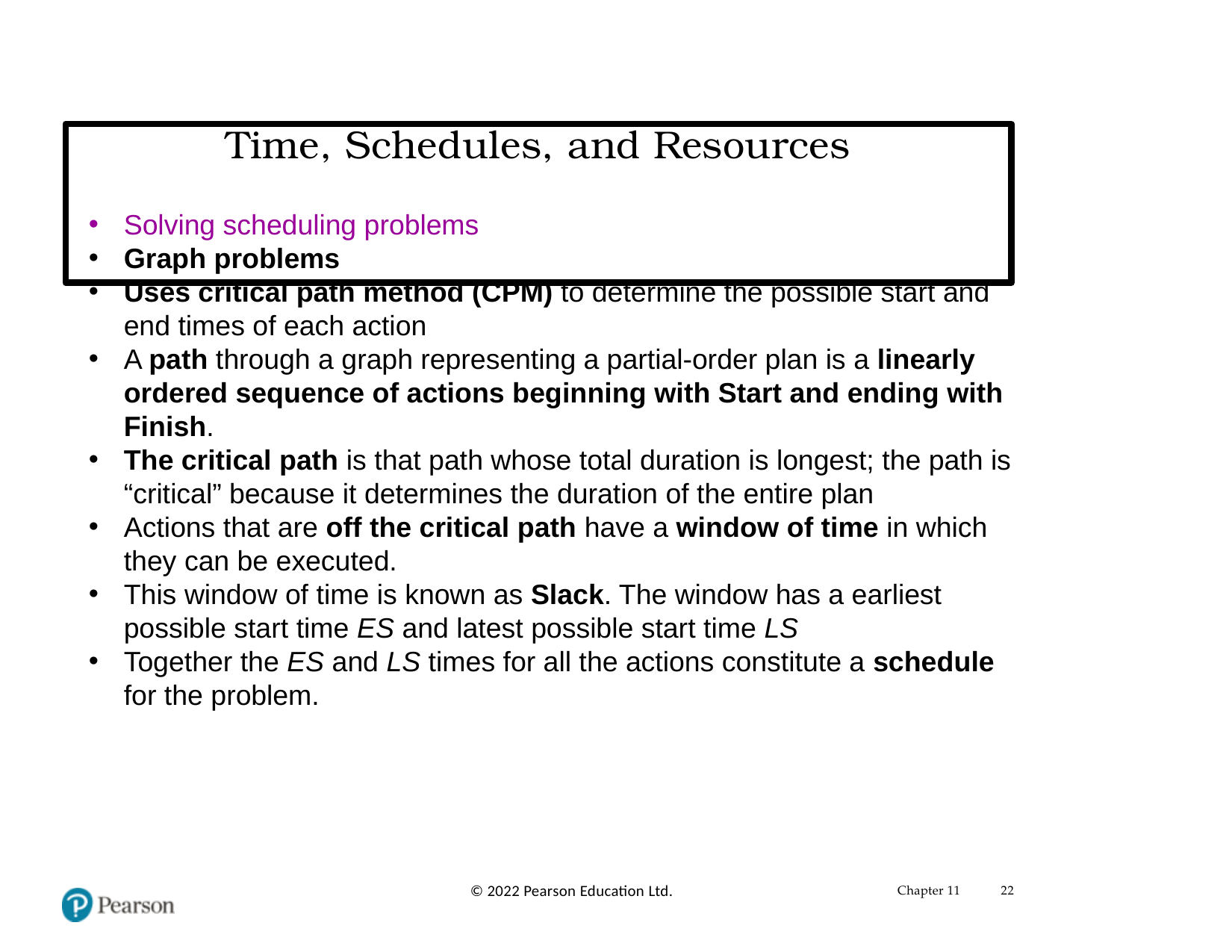

# Time, Schedules, and Resources
Solving scheduling problems
Graph problems
Uses critical path method (CPM) to determine the possible start and end times of each action
A path through a graph representing a partial-order plan is a linearly ordered sequence of actions beginning with Start and ending with Finish.
The critical path is that path whose total duration is longest; the path is “critical” because it determines the duration of the entire plan
Actions that are off the critical path have a window of time in which they can be executed.
This window of time is known as Slack. The window has a earliest possible start time ES and latest possible start time LS
Together the ES and LS times for all the actions constitute a schedule for the problem.

Chapter 11
22